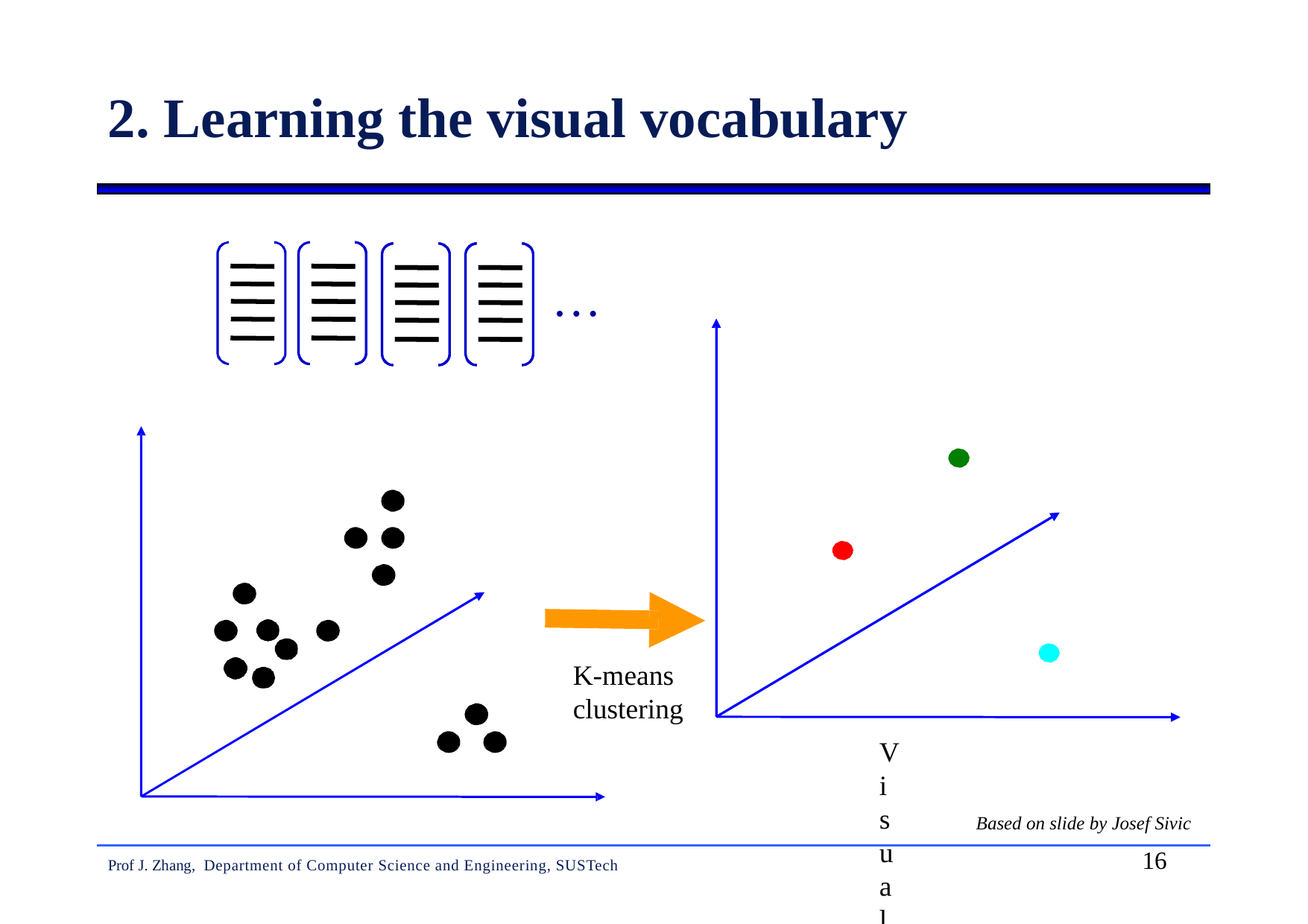

2. Learning the visual vocabulary

…

K-means clustering
Visual ‘words’

Based on slide by Josef Sivic
16

Prof J. Zhang,  Department of Computer Science and Engineering, SUSTech